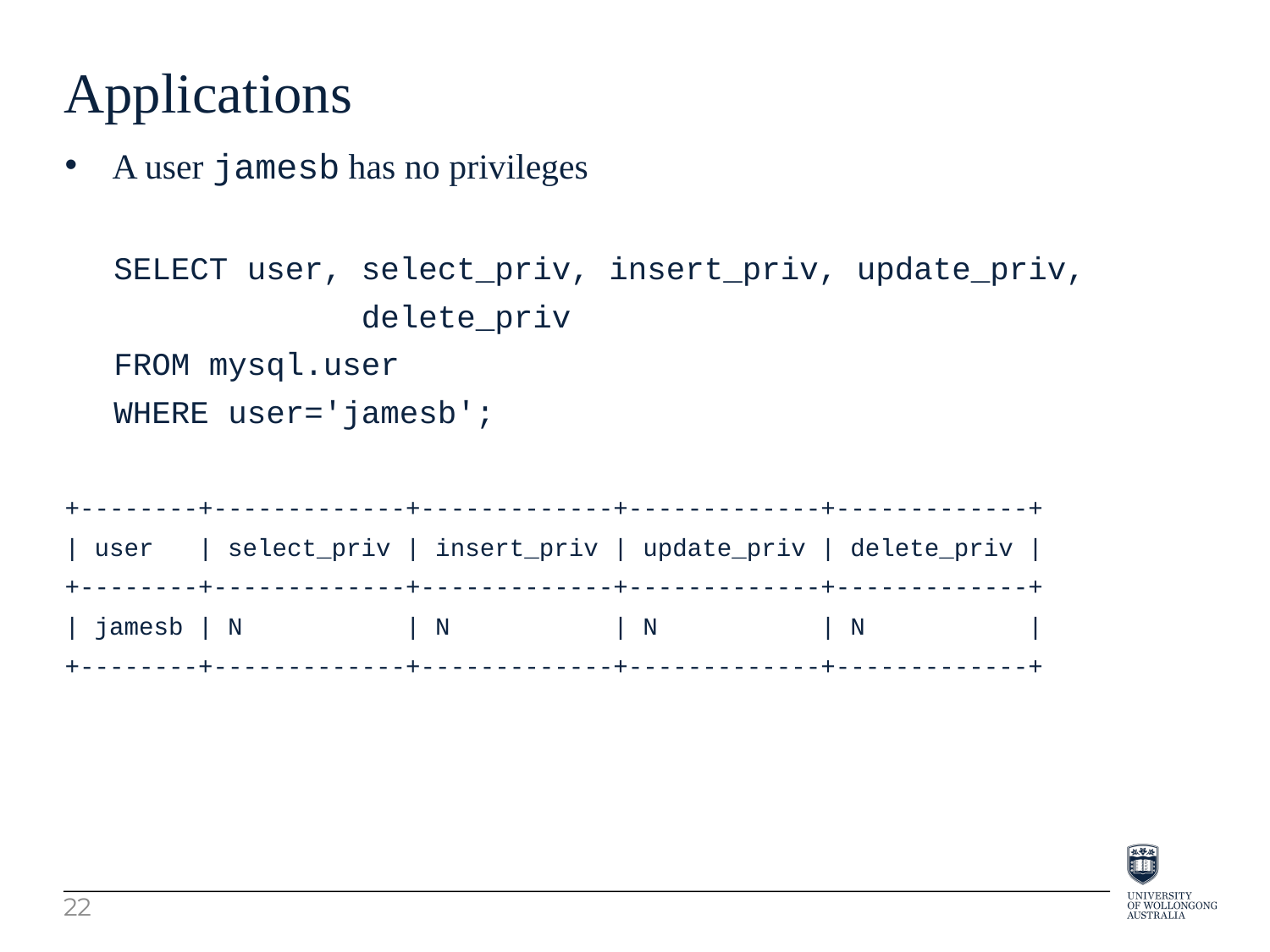

Applications
A user jamesb has no privileges

SELECT user, select_priv, insert_priv, update_priv,
             delete_priv
FROM mysql.user
WHERE user='jamesb';

+--------+-------------+-------------+-------------+-------------+
| user   | select_priv | insert_priv | update_priv | delete_priv |
+--------+-------------+-------------+-------------+-------------+
| jamesb | N           | N           | N           | N           |
+--------+-------------+-------------+-------------+-------------+
22